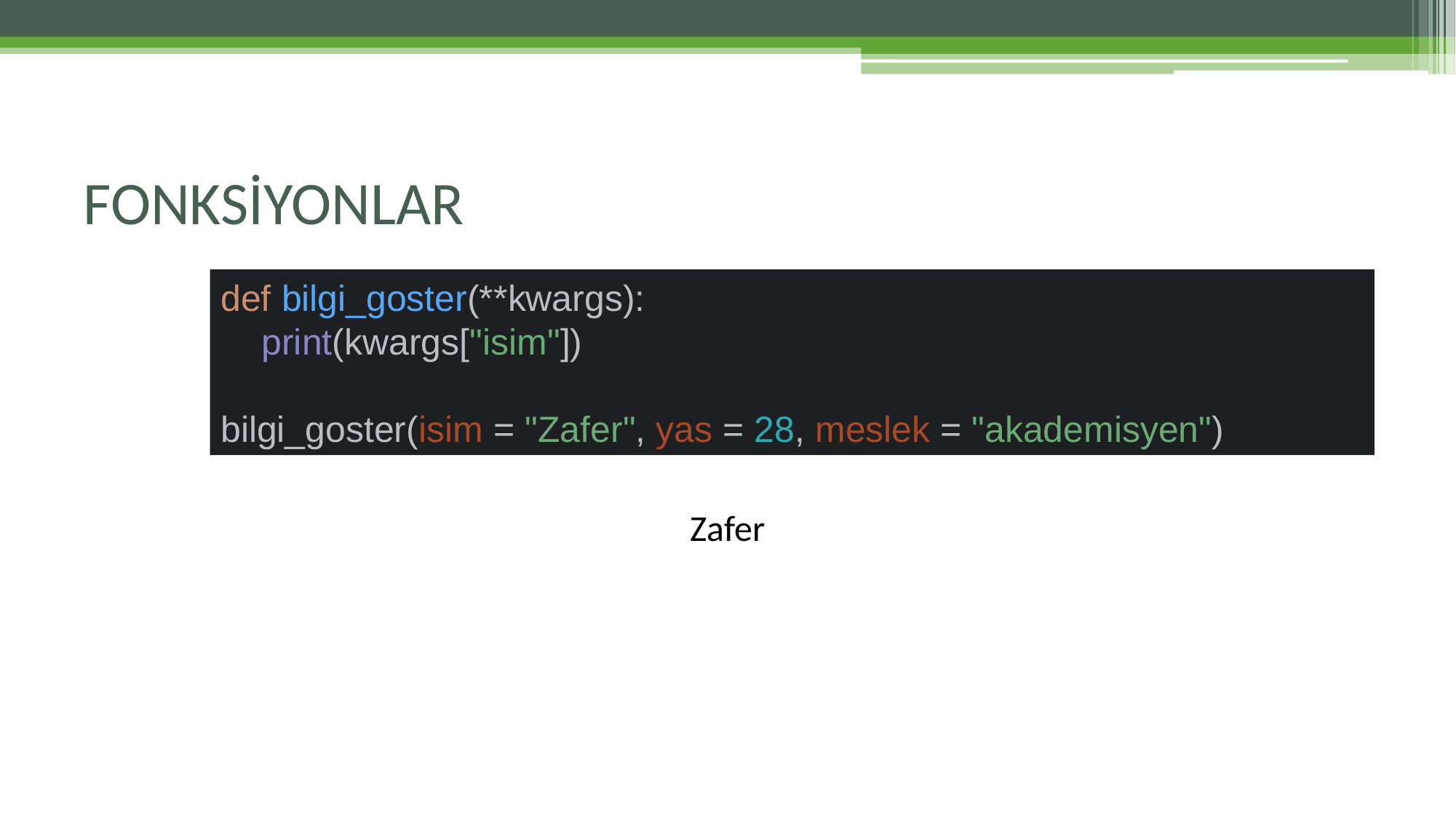

# FONKSİYONLAR

def bilgi_goster(**kwargs):
    print(kwargs["isim"])
bilgi_goster(isim = "Zafer", yas = 28, meslek = "akademisyen")
Zafer